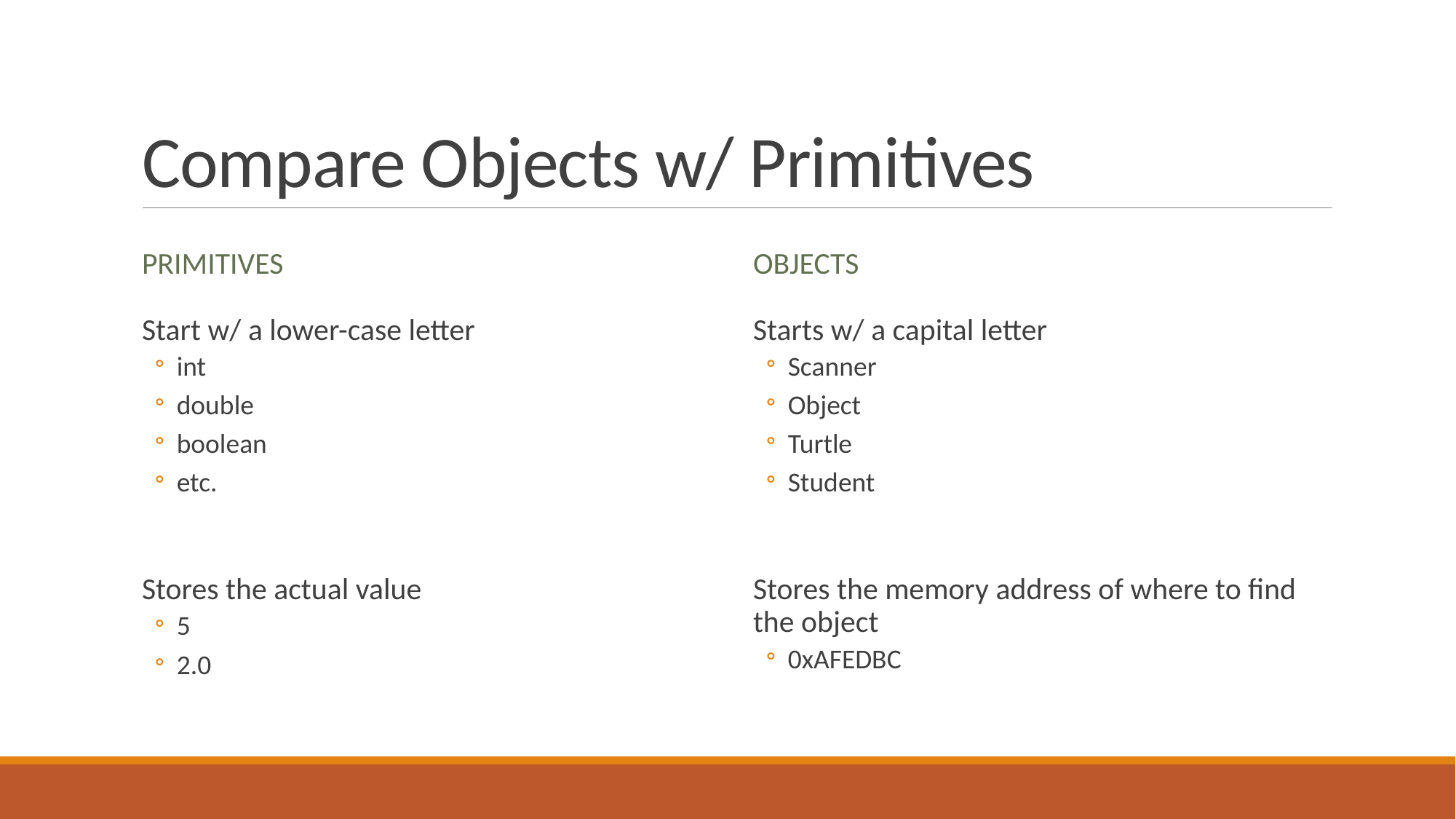

# Compare Objects w/ Primitives
primitives
objects
Start w/ a lower-case letter
int
double
boolean
etc.

Stores the actual value
5
2.0

Starts w/ a capital letter
Scanner
Object
Turtle
Student

Stores the memory address of where to find the object
0xAFEDBC